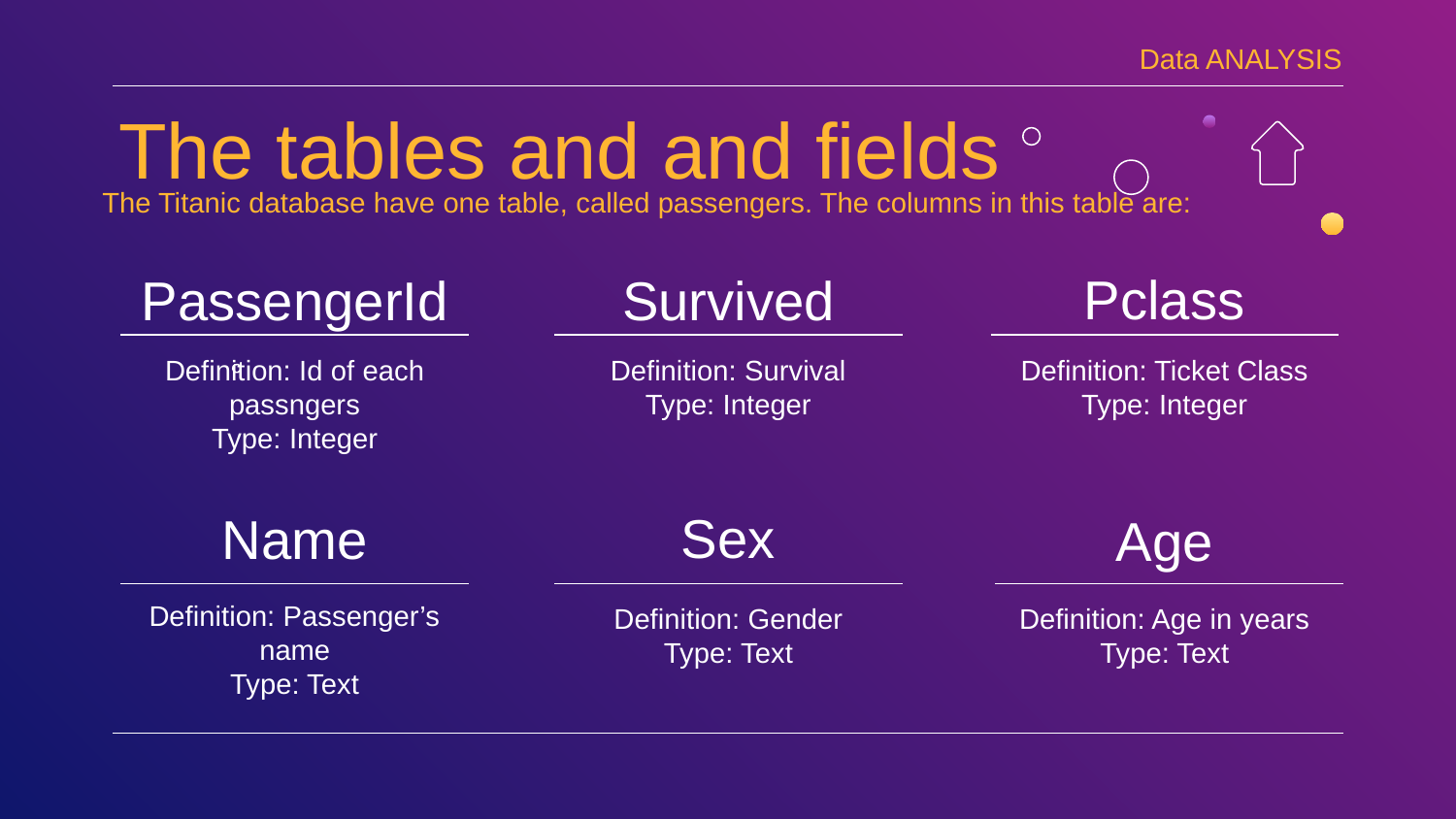

Data ANALYSIS
The tables and and fields

The Titanic database have one table, called passengers. The columns in this table are:

Pclass
Survived
PassengerId
Definition: Ticket Class
Type: Integer
Definition: Id of each passngers
Type: Integer
Definition: Survival
Type: Integer

Sex
# Name
Age
Definition: Passenger’s name
Type: Text
Definition: Gender
Type: Text
Definition: Age in years
Type: Text